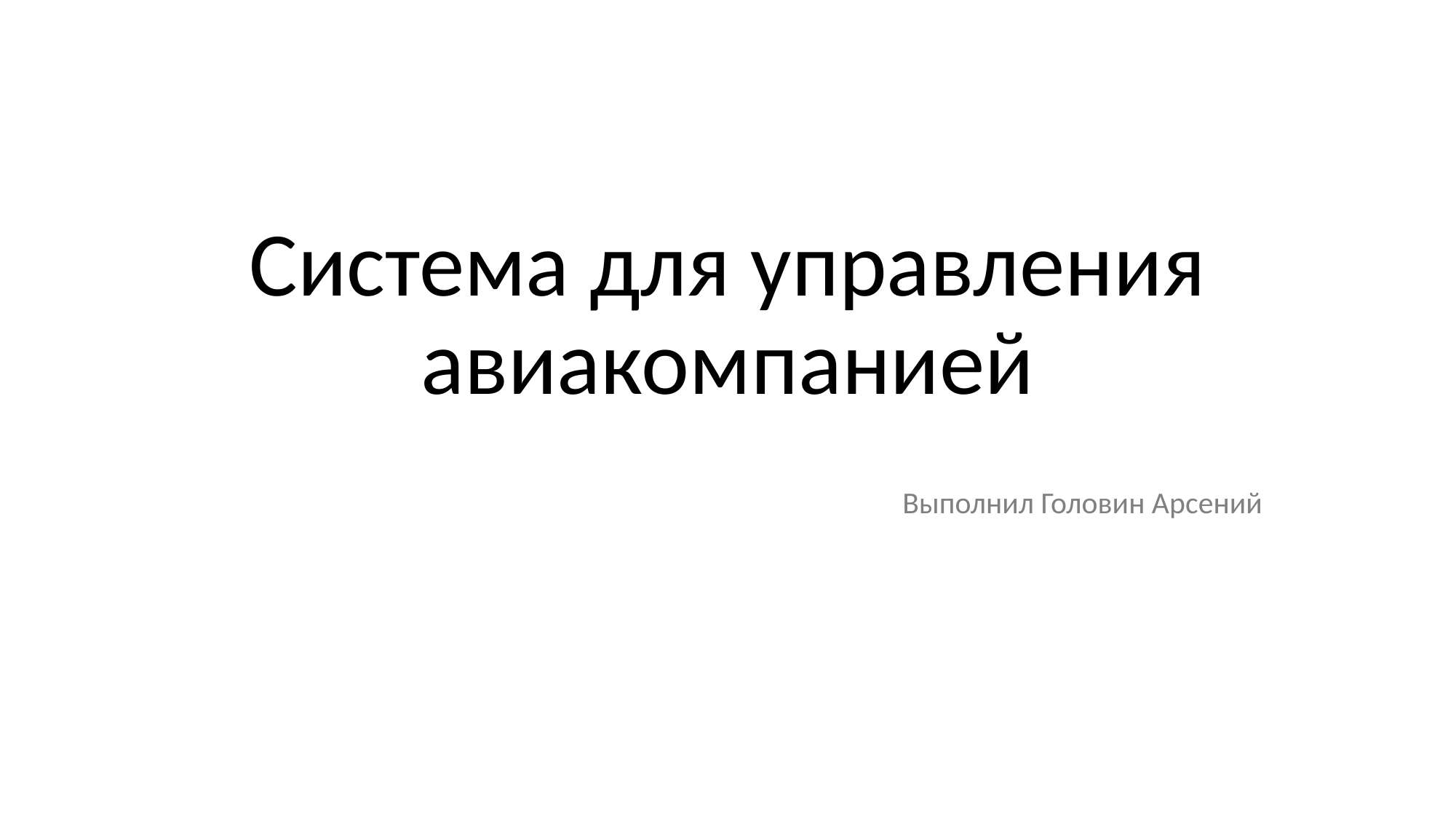

# Система для управления авиакомпанией

Выполнил Головин Арсений